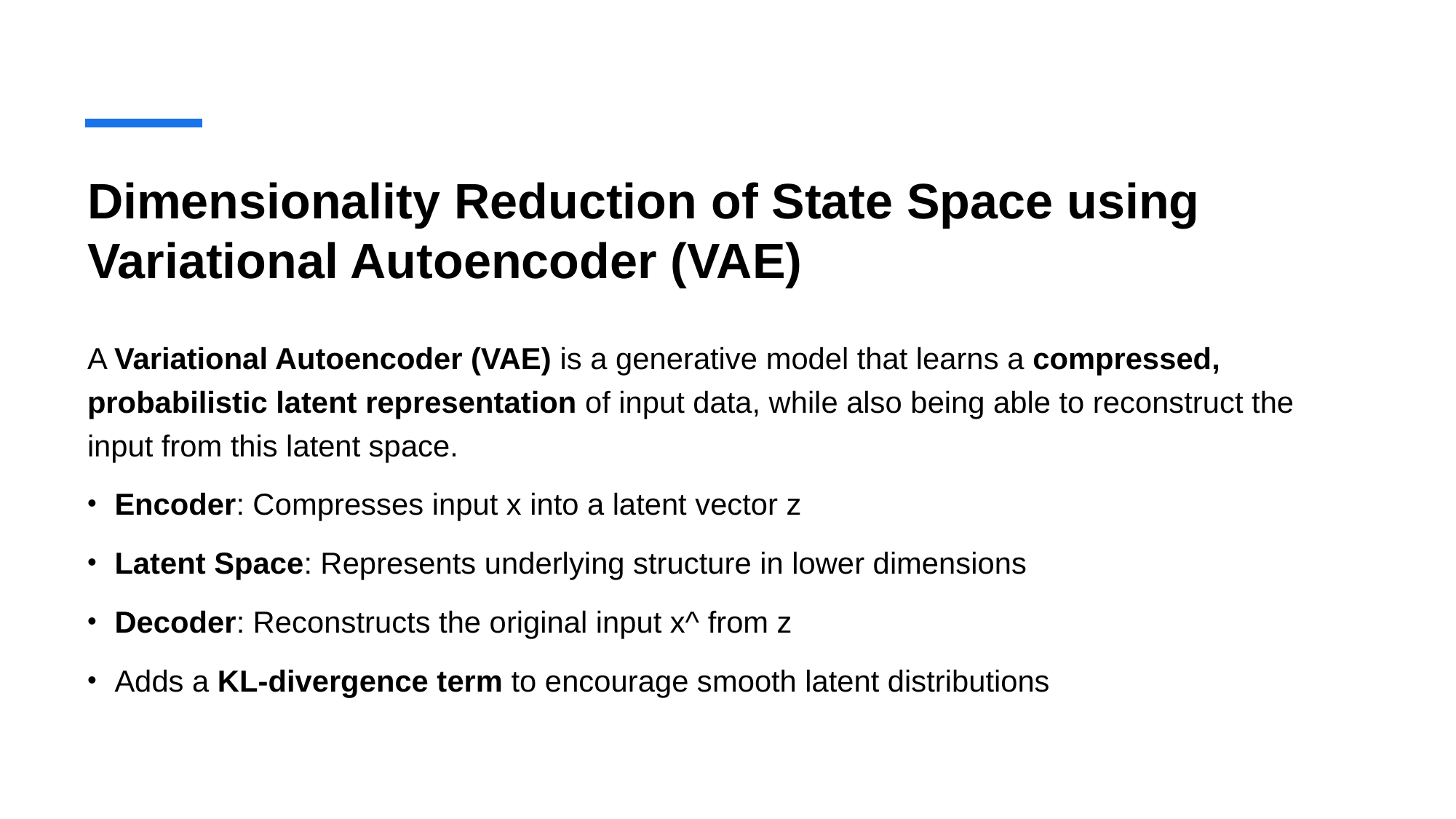

# Dimensionality Reduction of State Space using Variational Autoencoder (VAE)
A Variational Autoencoder (VAE) is a generative model that learns a compressed, probabilistic latent representation of input data, while also being able to reconstruct the input from this latent space.
Encoder: Compresses input x into a latent vector z
Latent Space: Represents underlying structure in lower dimensions
Decoder: Reconstructs the original input x^ from z
Adds a KL-divergence term to encourage smooth latent distributions